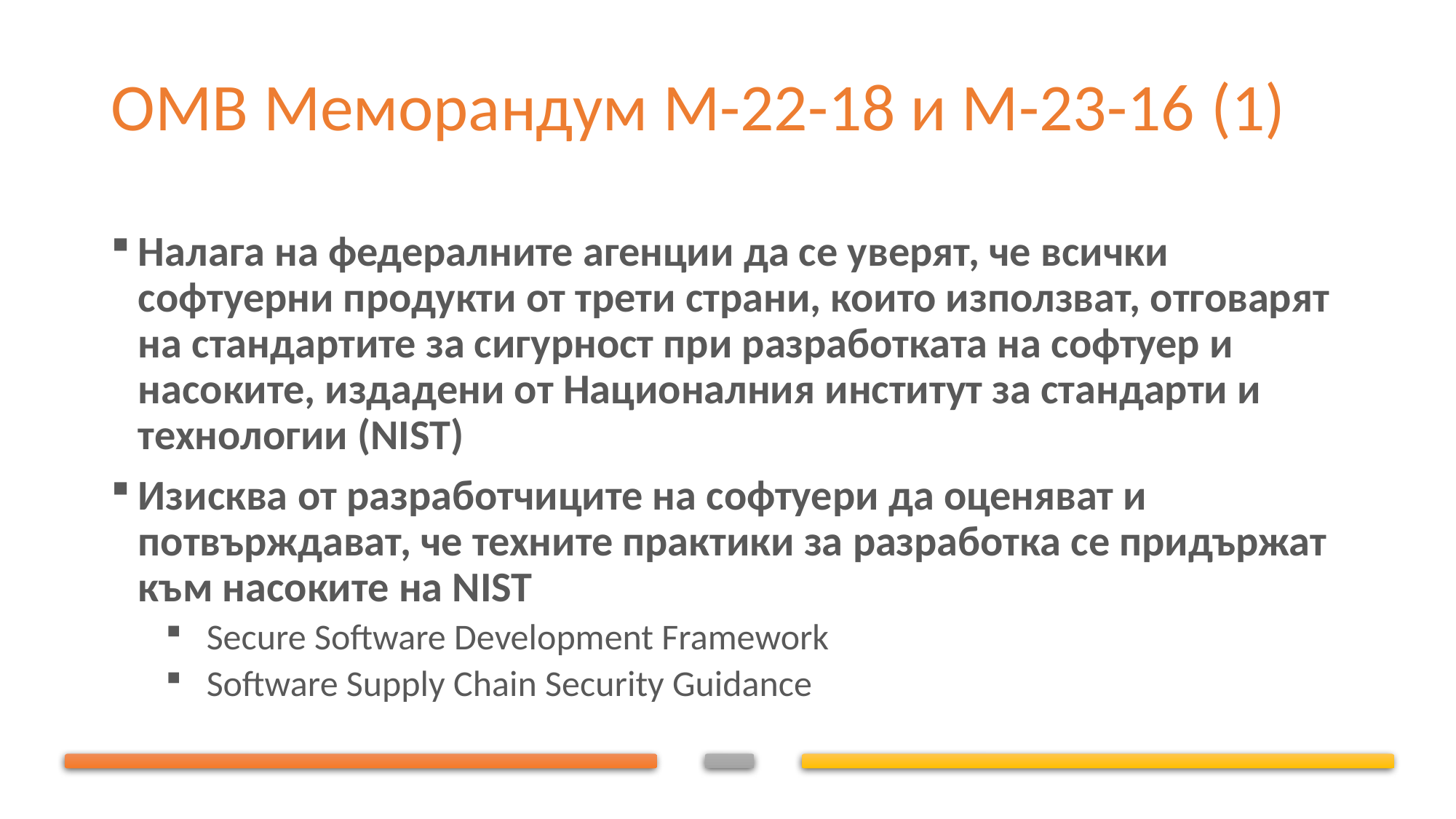

# OMB Меморандум M-22-18 и M-23-16 (1)
Налага на федералните агенции да се уверят, че всички софтуерни продукти от трети страни, които използват, отговарят на стандартите за сигурност при разработката на софтуер и насоките, издадени от Националния институт за стандарти и технологии (NIST)
Изисква от разработчиците на софтуери да оценяват и потвърждават, че техните практики за разработка се придържат към насоките на NIST
Secure Software Development Framework
Software Supply Chain Security Guidance